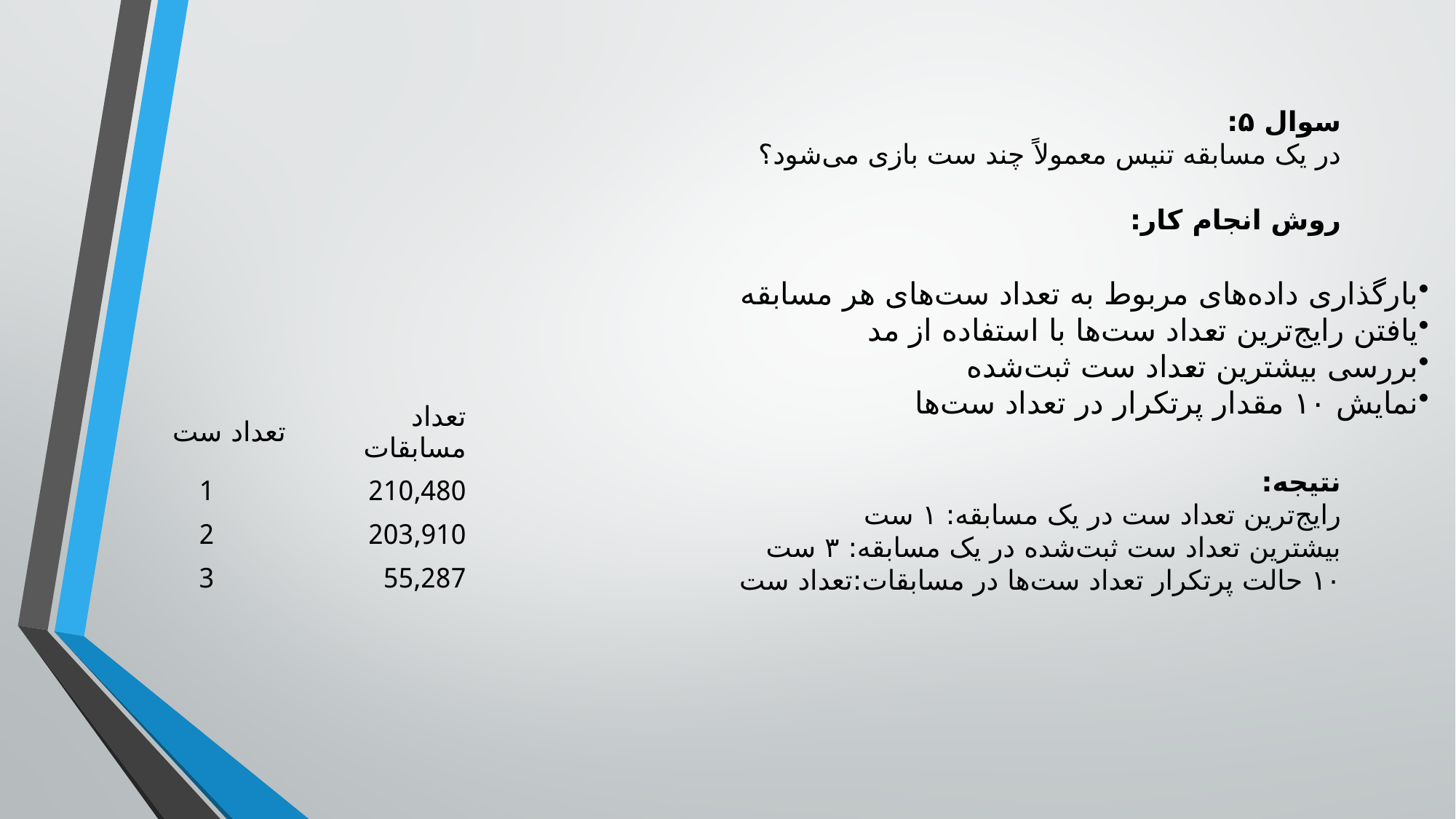

سوال ۵:
در یک مسابقه تنیس معمولاً چند ست بازی می‌شود؟

روش انجام کار:

نتیجه:
رایج‌ترین تعداد ست در یک مسابقه: ۱ ست
بیشترین تعداد ست ثبت‌شده در یک مسابقه: ۳ ست
۱۰ حالت پرتکرار تعداد ست‌ها در مسابقات:تعداد ست

بارگذاری داده‌های مربوط به تعداد ست‌های هر مسابقه
یافتن رایج‌ترین تعداد ست‌ها با استفاده از مد
بررسی بیشترین تعداد ست ثبت‌شده
نمایش ۱۰ مقدار پرتکرار در تعداد ست‌ها
| تعداد ست | تعداد مسابقات |
| --- | --- |
| 1 | 210,480 |
| 2 | 203,910 |
| 3 | 55,287 |